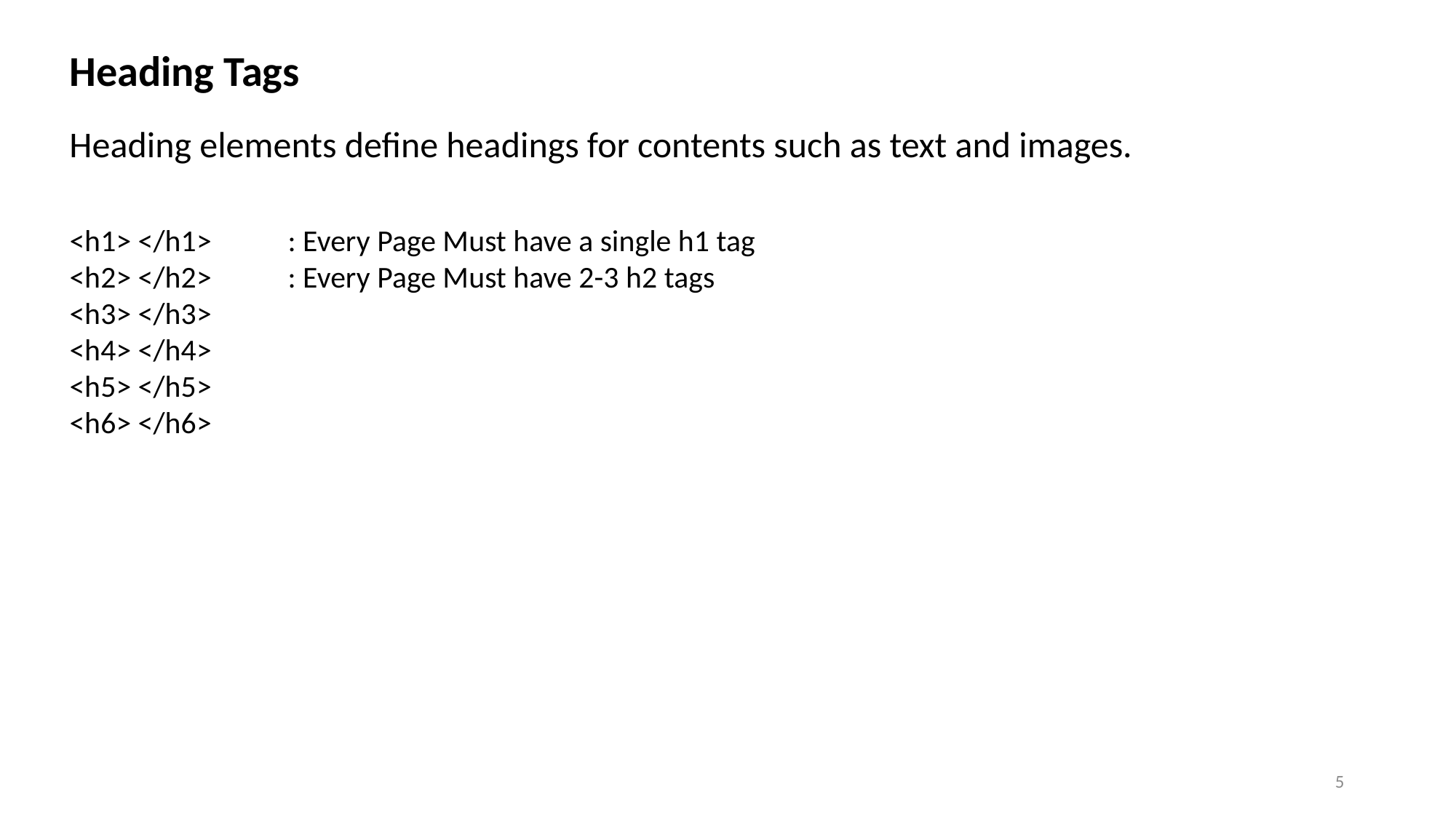

Heading Tags
Heading elements define headings for contents such as text and images.
<h1> </h1>	: Every Page Must have a single h1 tag
<h2> </h2>	: Every Page Must have 2-3 h2 tags
<h3> </h3>
<h4> </h4>
<h5> </h5>
<h6> </h6>
5